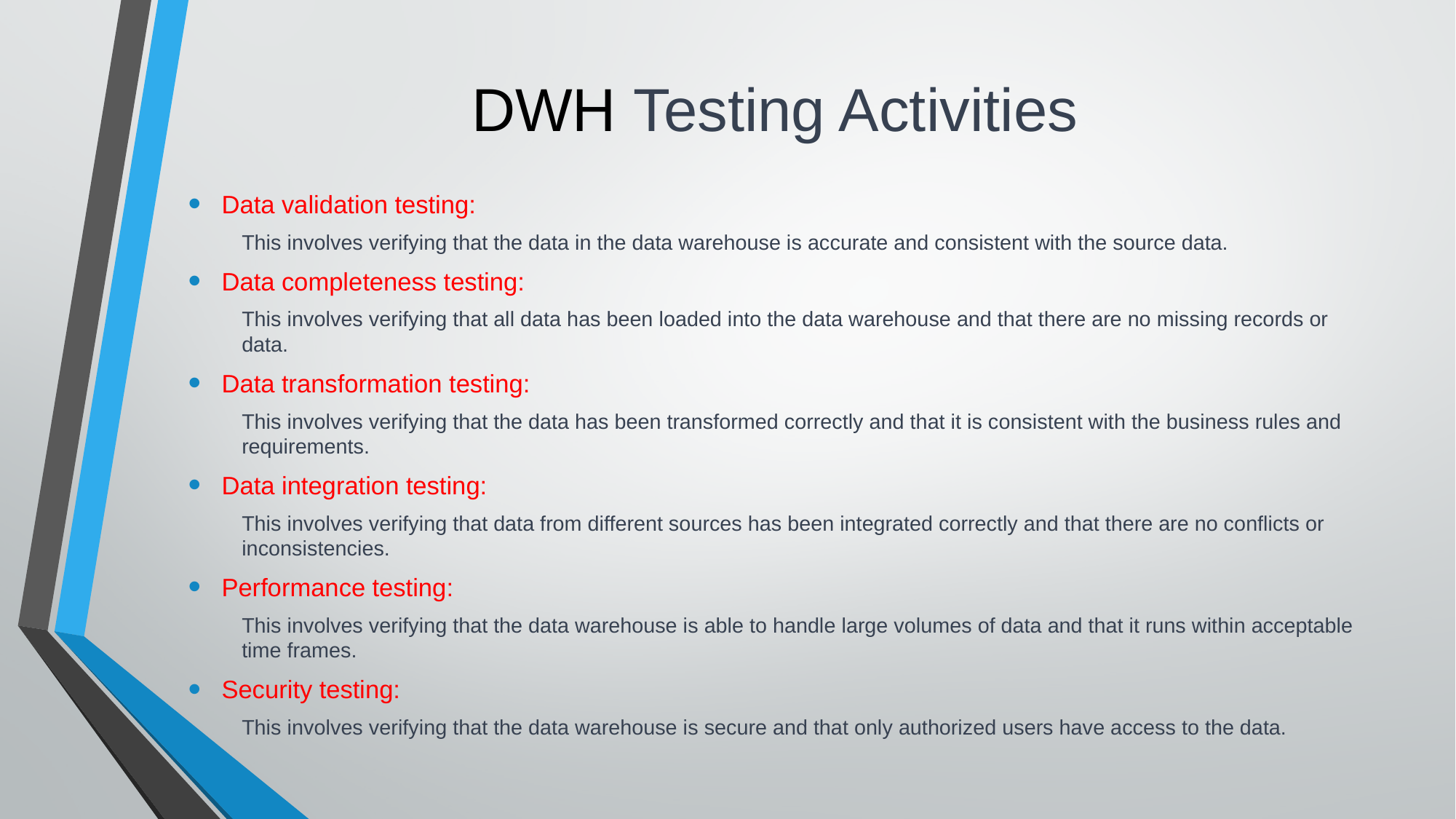

# DWH Testing Activities
Data validation testing:
This involves verifying that the data in the data warehouse is accurate and consistent with the source data.
Data completeness testing:
This involves verifying that all data has been loaded into the data warehouse and that there are no missing records or data.
Data transformation testing:
This involves verifying that the data has been transformed correctly and that it is consistent with the business rules and requirements.
Data integration testing:
This involves verifying that data from different sources has been integrated correctly and that there are no conflicts or inconsistencies.
Performance testing:
This involves verifying that the data warehouse is able to handle large volumes of data and that it runs within acceptable time frames.
Security testing:
This involves verifying that the data warehouse is secure and that only authorized users have access to the data.